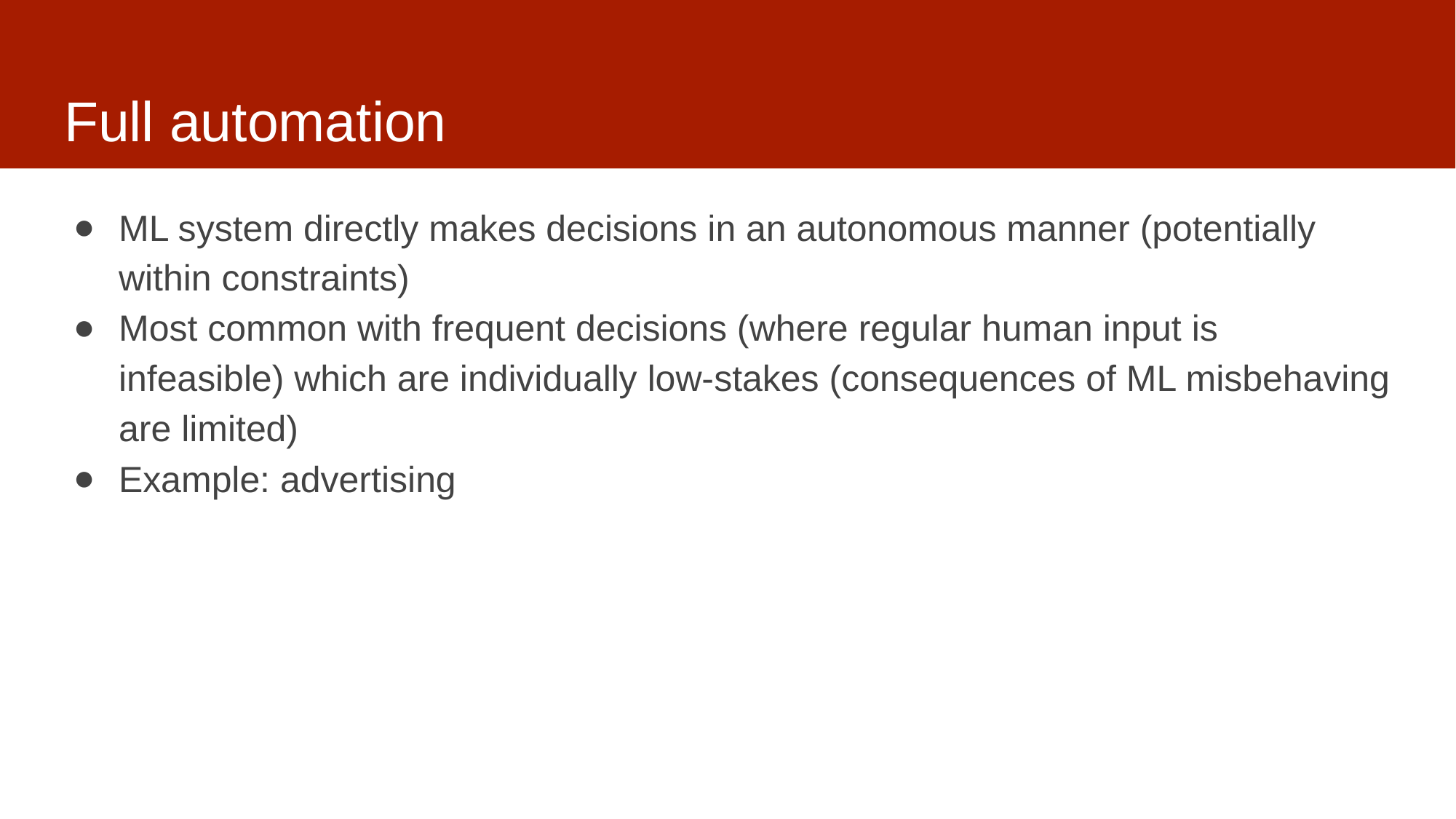

# Full automation
ML system directly makes decisions in an autonomous manner (potentially within constraints)
Most common with frequent decisions (where regular human input is infeasible) which are individually low-stakes (consequences of ML misbehaving are limited)
Example: advertising